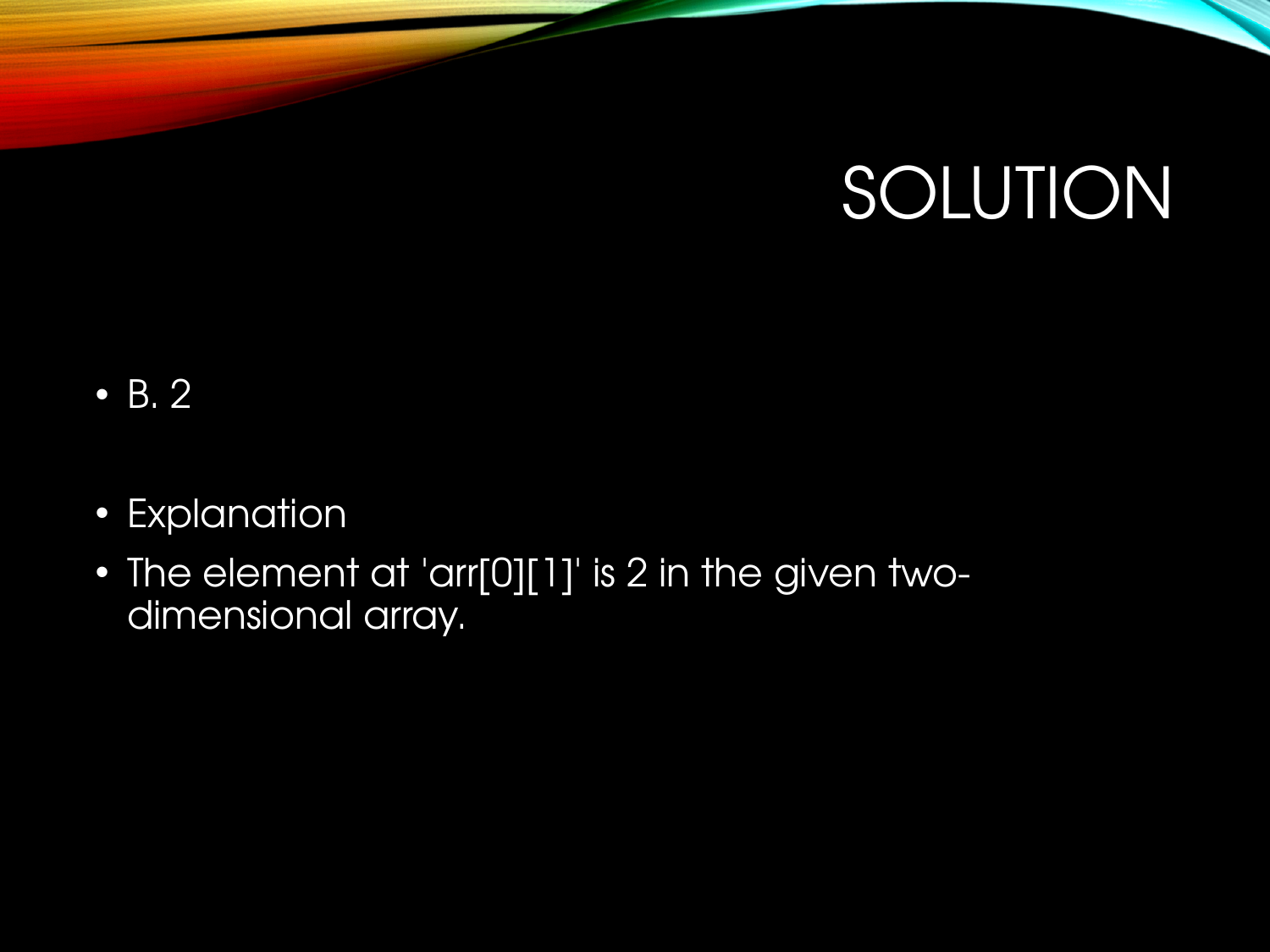

# Solution

B. 2

Explanation
The element at 'arr[0][1]' is 2 in the given two-dimensional array.